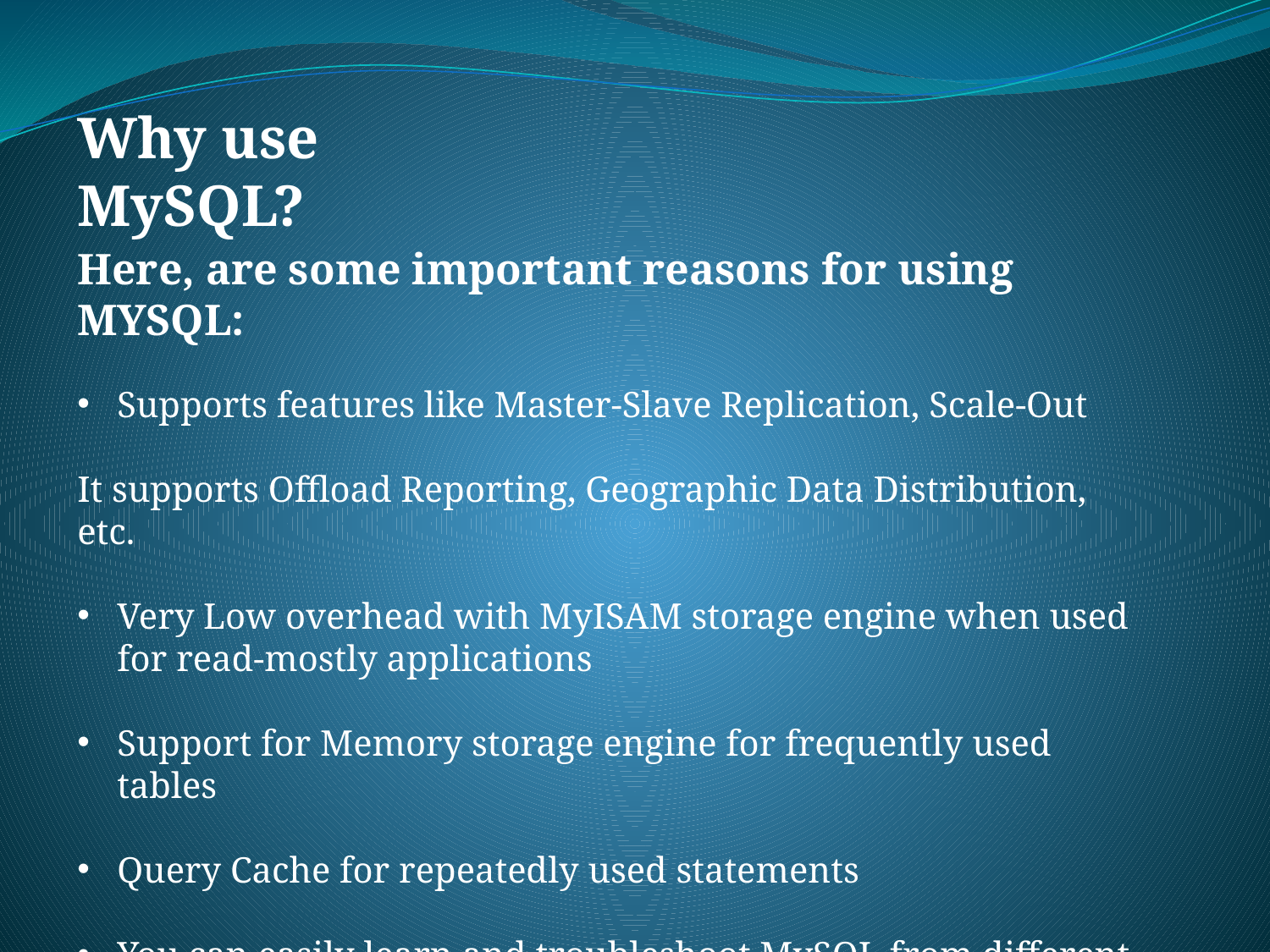

Why use MySQL?
Here, are some important reasons for using MYSQL:

Supports features like Master-Slave Replication, Scale-Out

It supports Offload Reporting, Geographic Data Distribution, etc.

Very Low overhead with MyISAM storage engine when used for read-mostly applications

Support for Memory storage engine for frequently used tables

Query Cache for repeatedly used statements

You can easily learn and troubleshoot MySQL from different sources like blogs, white papers, and book